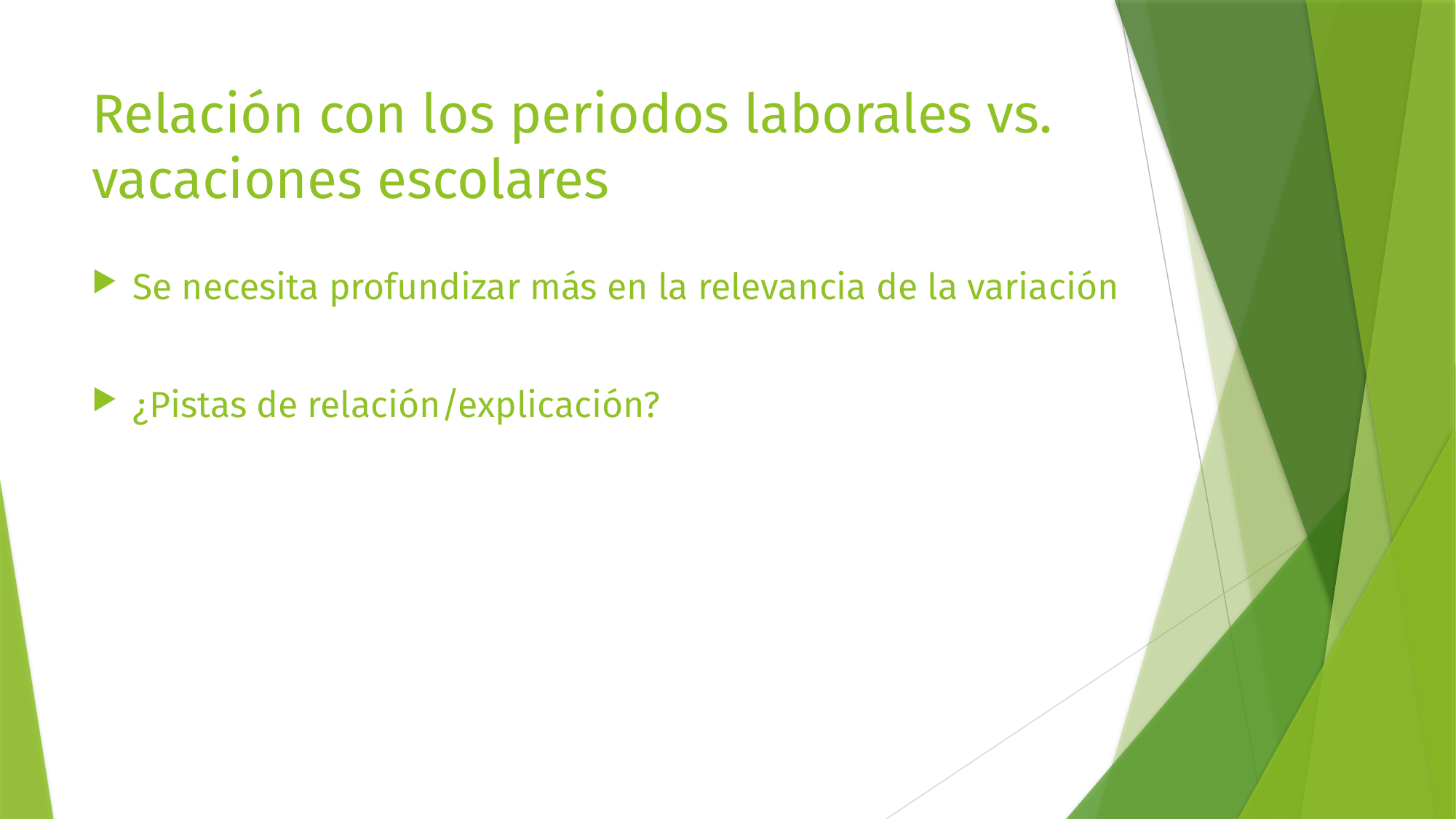

# Relación con los periodos laborales vs. vacaciones escolares
Se necesita profundizar más en la relevancia de la variación

¿Pistas de relación/explicación?